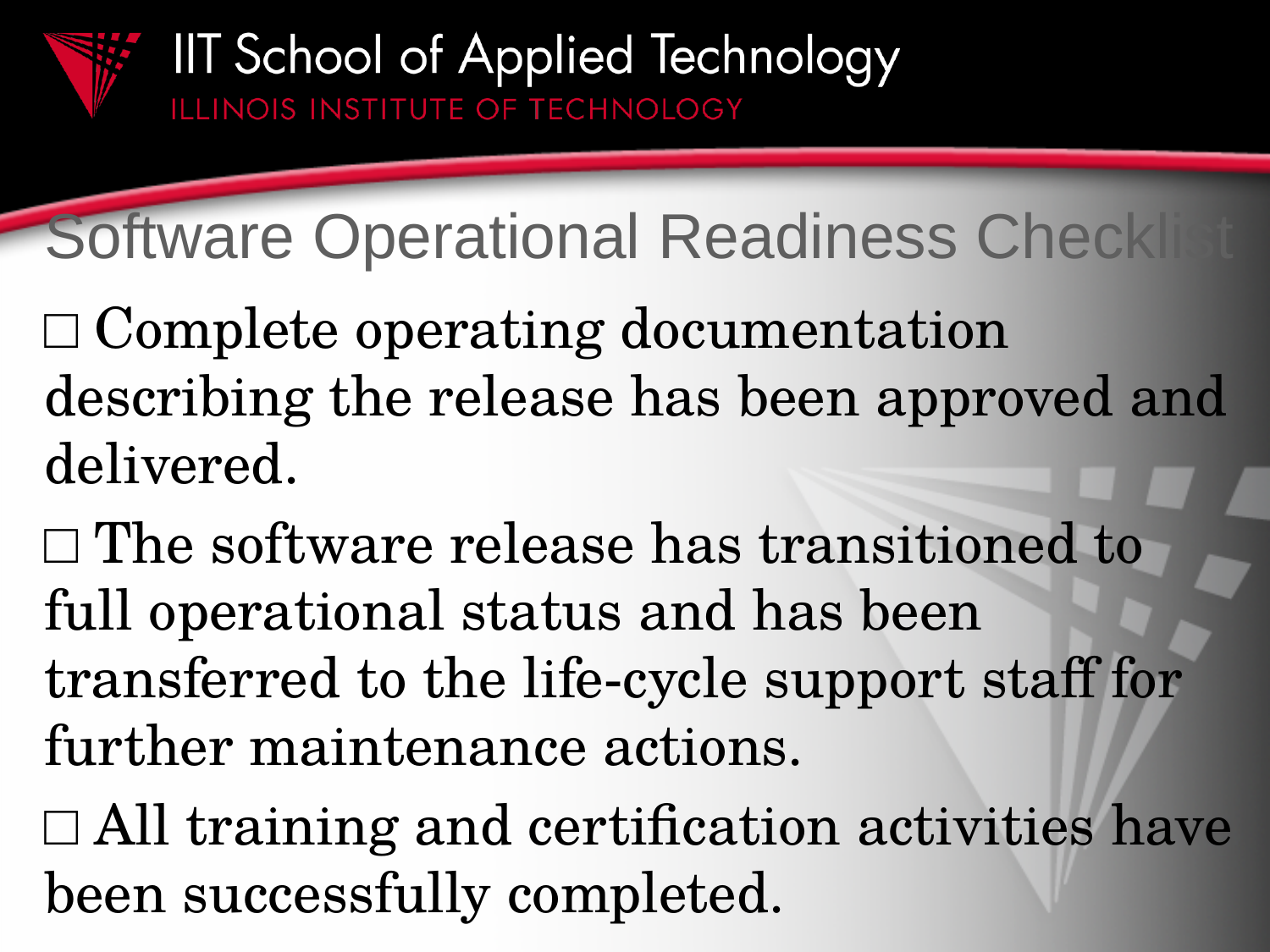

# Software Operational Readiness Checklist
□ Complete operating documentation describing the release has been approved and delivered.
□ The software release has transitioned to full operational status and has been transferred to the life-cycle support staff for further maintenance actions.
□ All training and certification activities have been successfully completed.